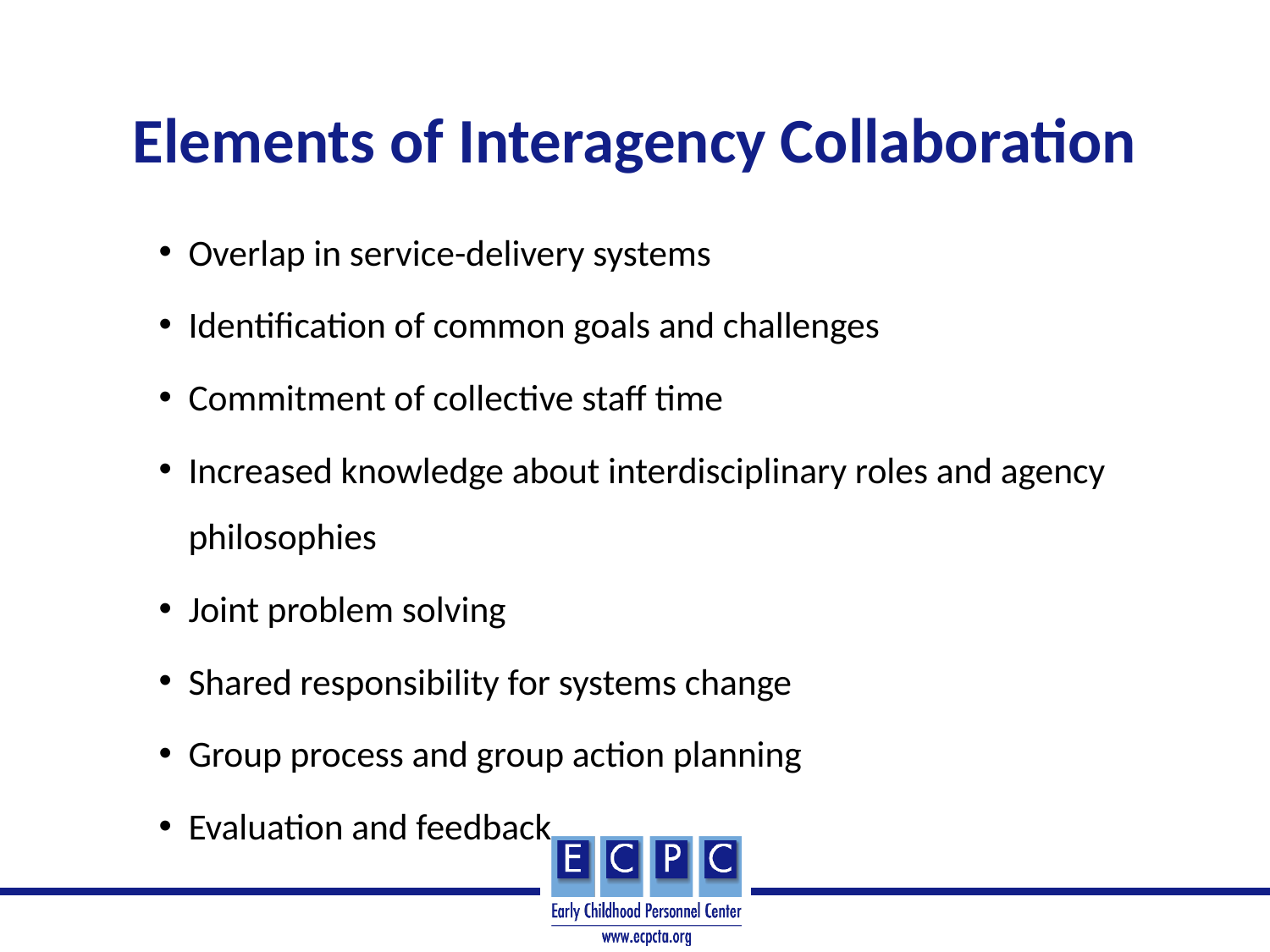

# Elements of Interagency Collaboration
Overlap in service-delivery systems
Identification of common goals and challenges
Commitment of collective staff time
Increased knowledge about interdisciplinary roles and agency philosophies
Joint problem solving
Shared responsibility for systems change
Group process and group action planning
Evaluation and feedback